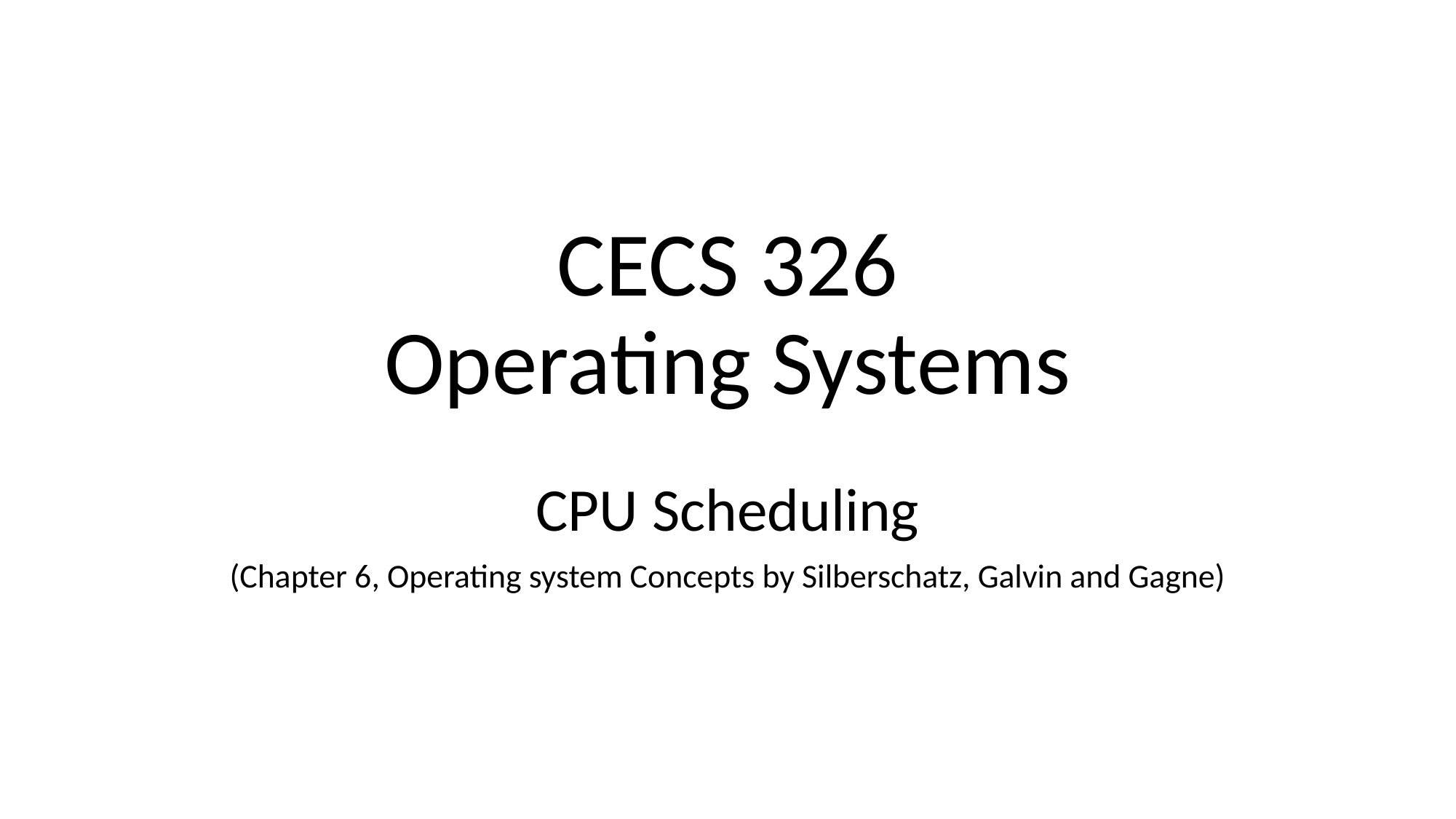

# CECS 326 Operating Systems
CPU Scheduling
(Chapter 6, Operating system Concepts by Silberschatz, Galvin and Gagne)